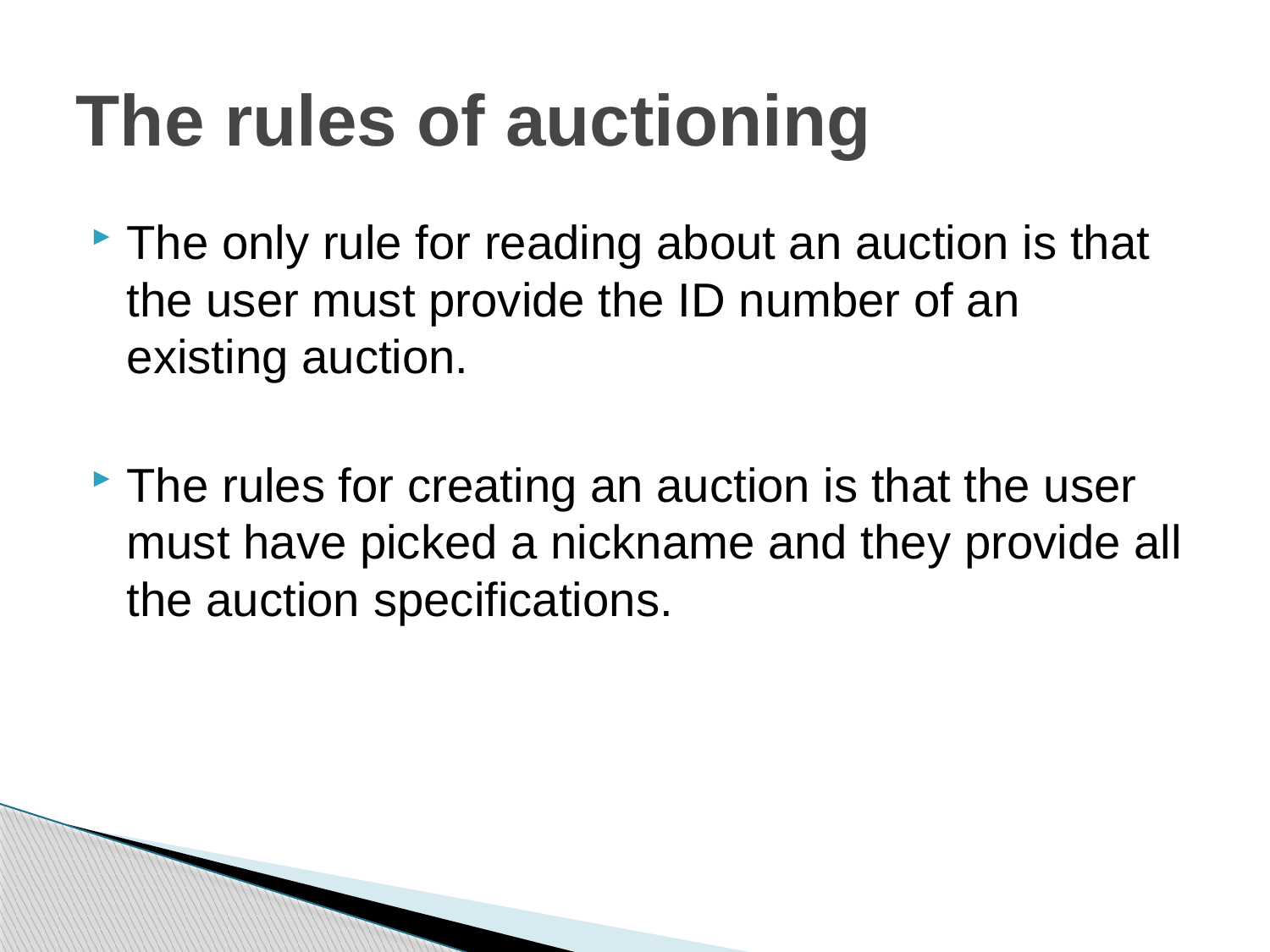

# The rules of auctioning
The only rule for reading about an auction is that the user must provide the ID number of an existing auction.

The rules for creating an auction is that the user must have picked a nickname and they provide all the auction specifications.